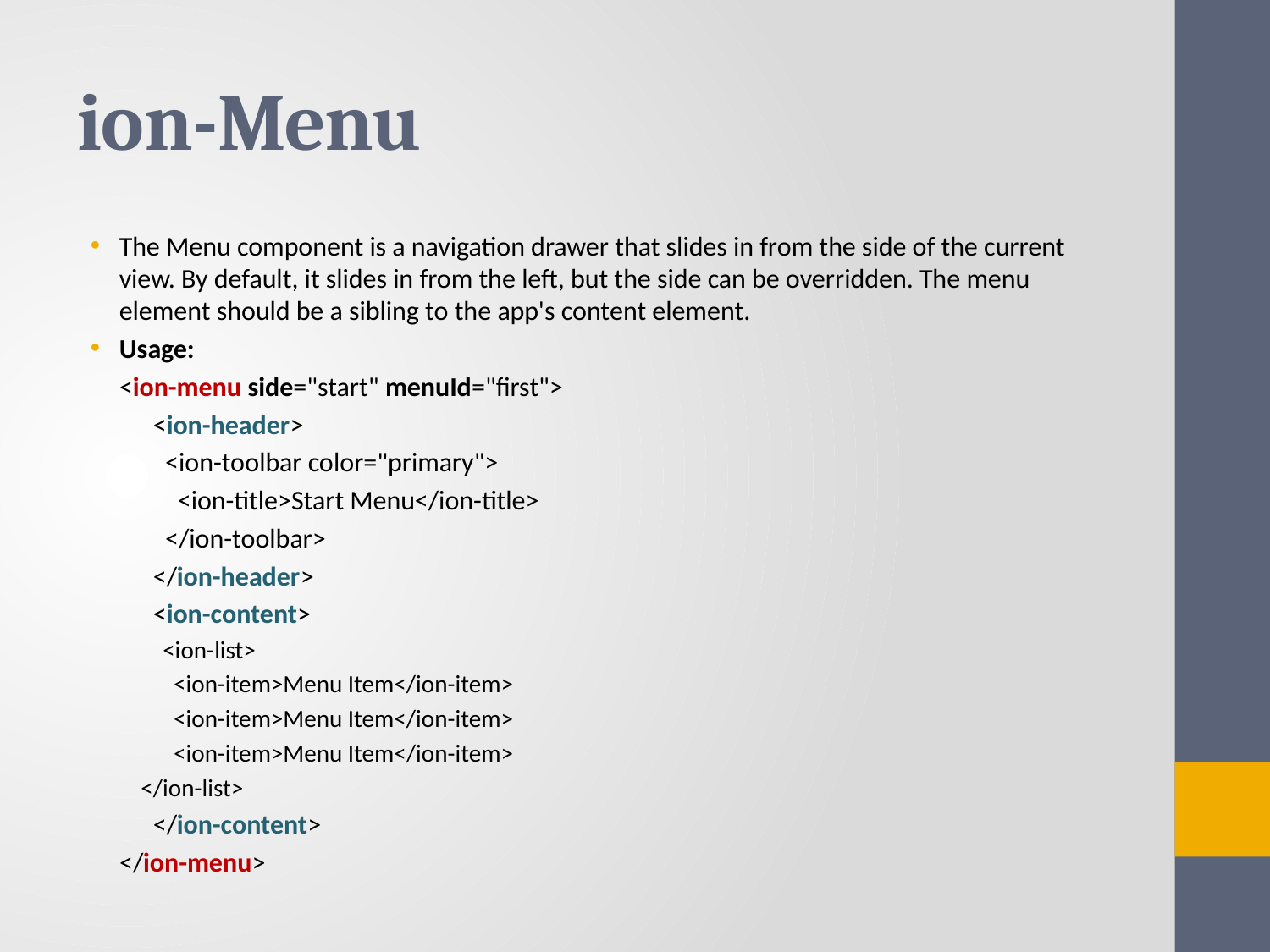

# ion-Menu
The Menu component is a navigation drawer that slides in from the side of the current view. By default, it slides in from the left, but the side can be overridden. The menu element should be a sibling to the app's content element.
Usage:
<ion-menu side="start" menuId="first">
  <ion-header>
    <ion-toolbar color="primary">
      <ion-title>Start Menu</ion-title>
    </ion-toolbar>
  </ion-header>
  <ion-content>
    <ion-list>
      <ion-item>Menu Item</ion-item>
      <ion-item>Menu Item</ion-item>
      <ion-item>Menu Item</ion-item>
</ion-list>
  </ion-content>
</ion-menu>